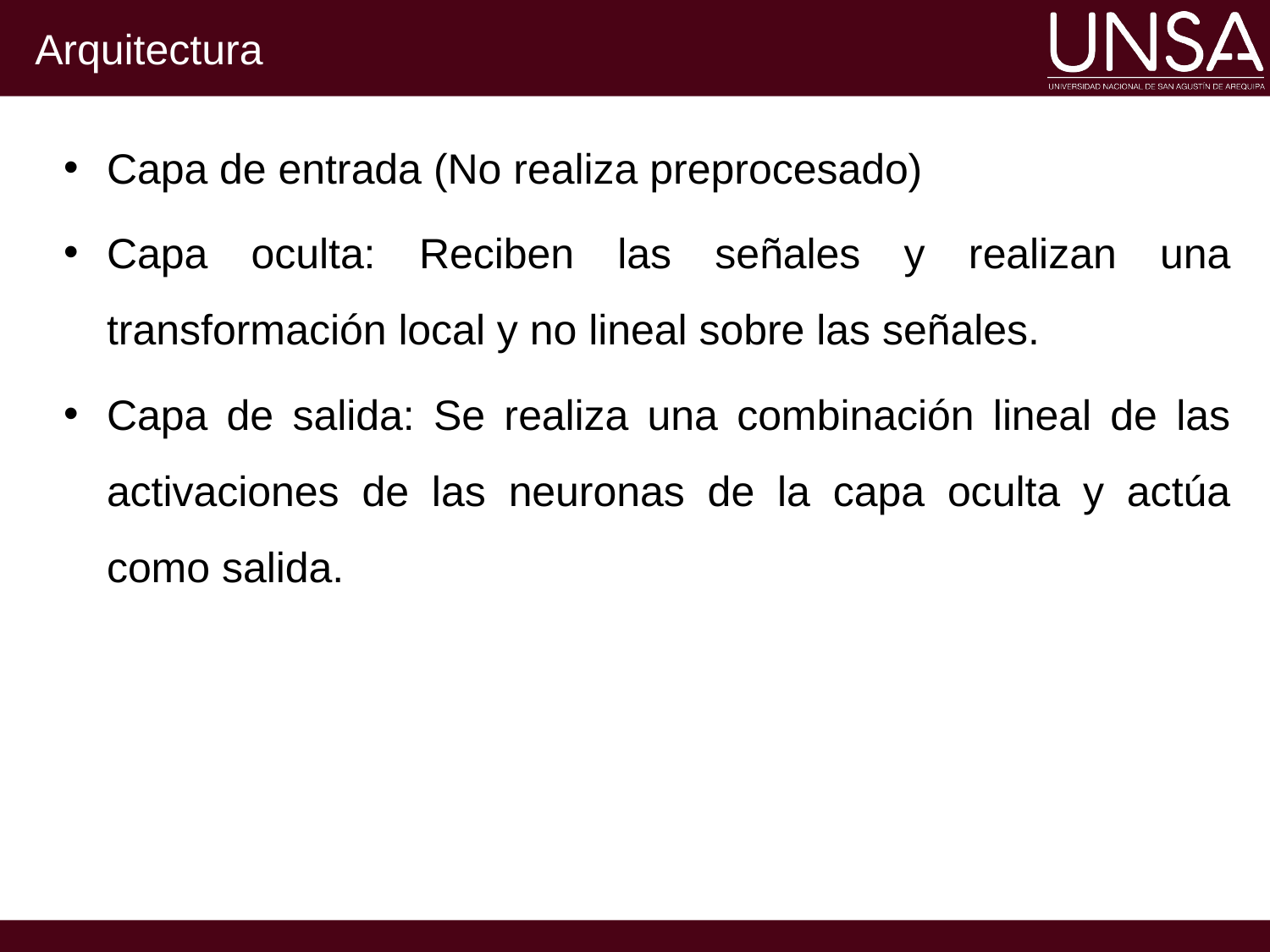

# Arquitectura
Capa de entrada (No realiza preprocesado)
Capa oculta: Reciben las señales y realizan una transformación local y no lineal sobre las señales.
Capa de salida: Se realiza una combinación lineal de las activaciones de las neuronas de la capa oculta y actúa como salida.